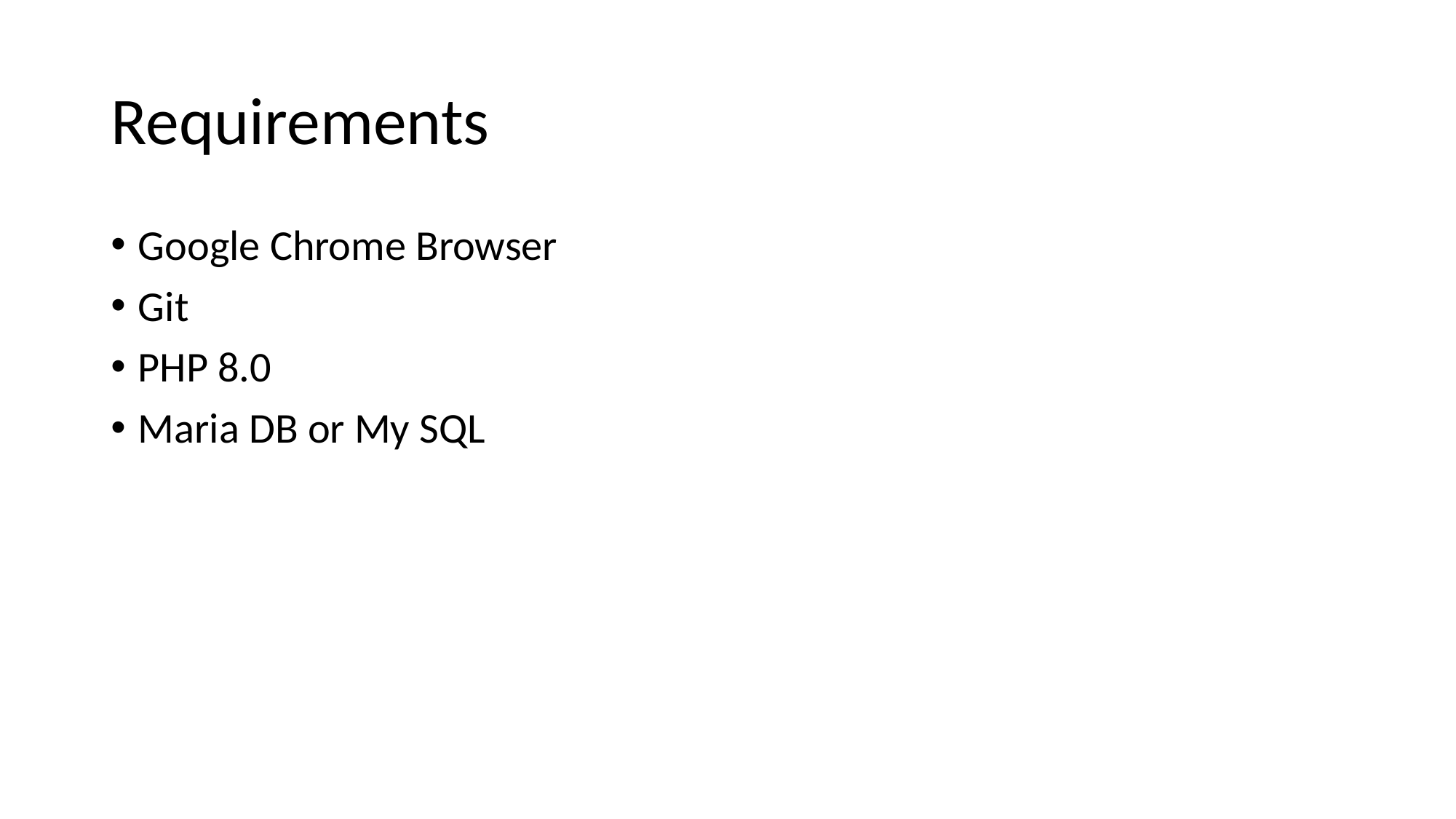

# Requirements
Google Chrome Browser
Git
PHP 8.0
Maria DB or My SQL